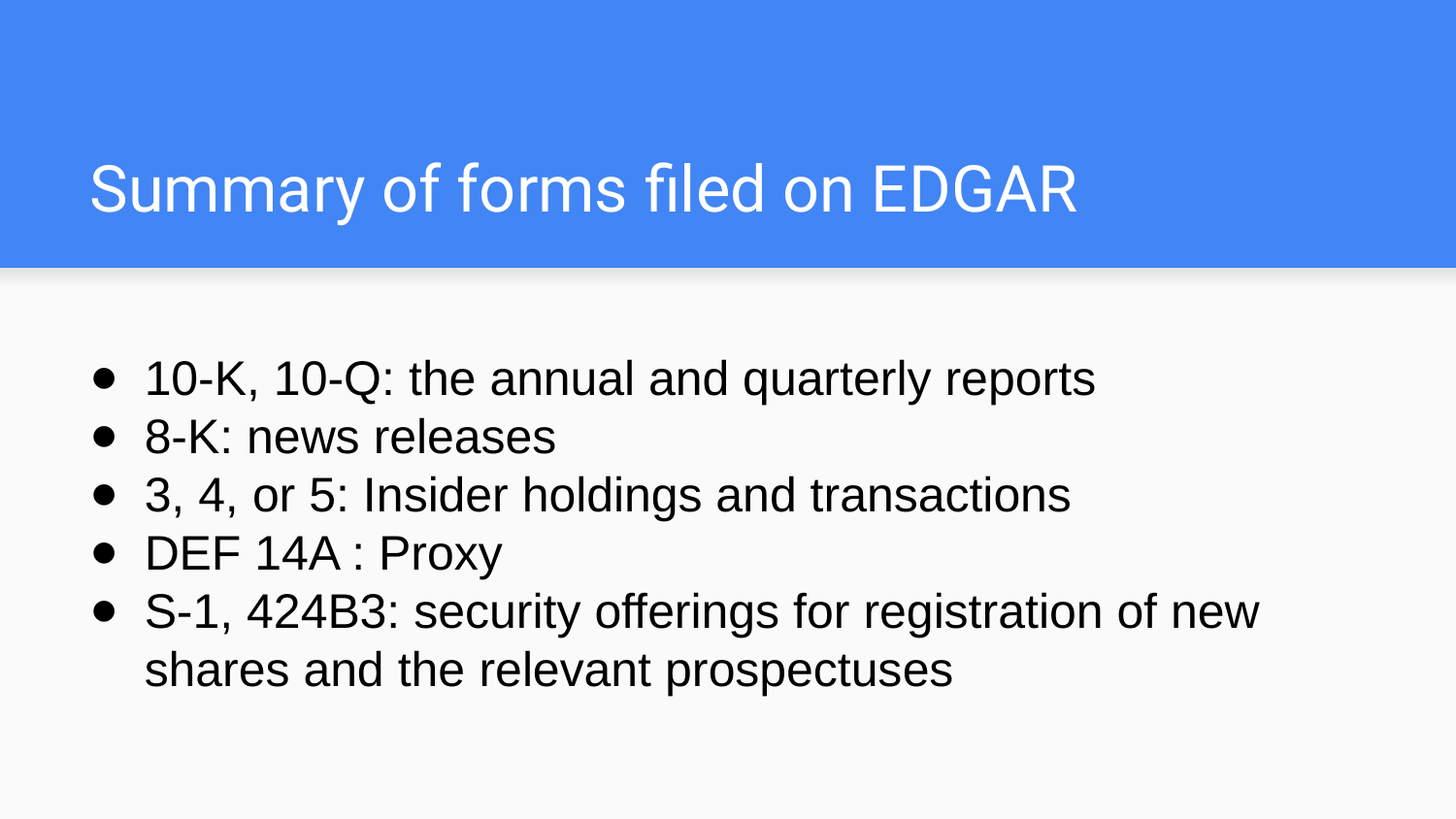

# Summary of forms filed on EDGAR

10-K, 10-Q: the annual and quarterly reports
8-K: news releases
3, 4, or 5: Insider holdings and transactions
DEF 14A : Proxy
S-1, 424B3: security offerings for registration of new shares and the relevant prospectuses